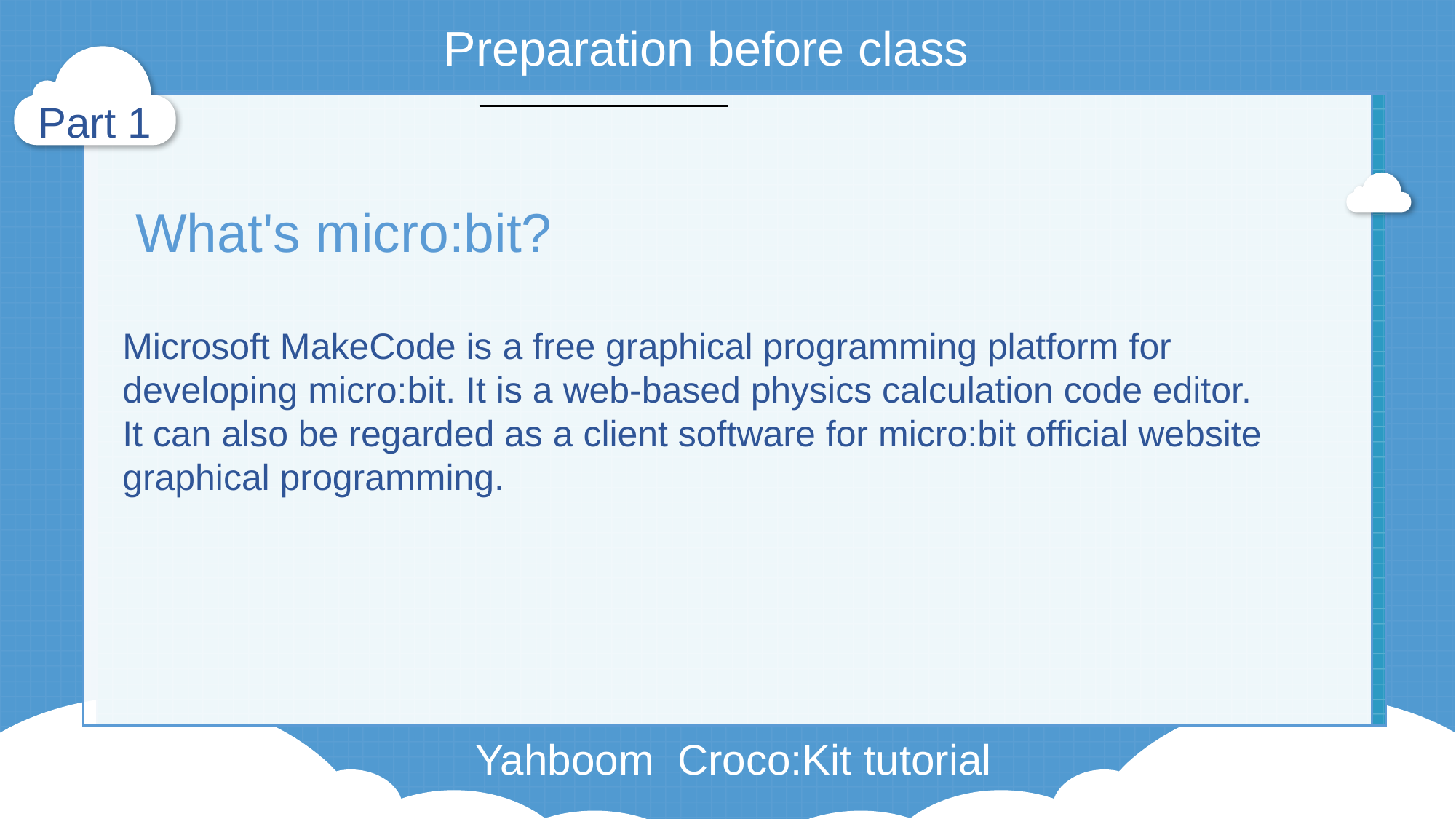

Preparation before class

Part 1

What's micro:bit?
Microsoft MakeCode is a free graphical programming platform for developing micro:bit. It is a web-based physics calculation code editor. It can also be regarded as a client software for micro:bit official website graphical programming.
 Yahboom  Croco:Kit tutorial